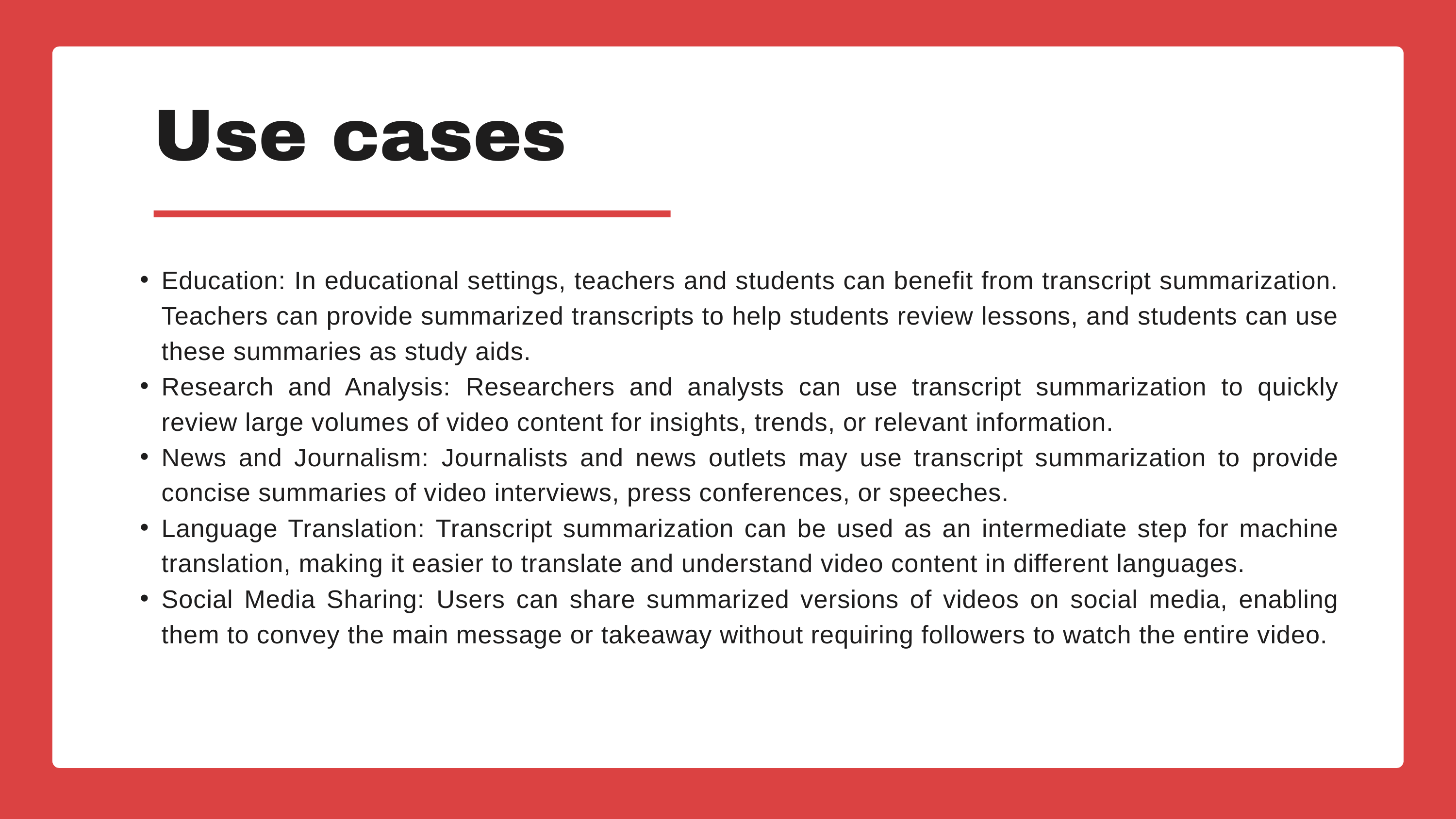

Use cases

Education: In educational settings, teachers and students can benefit from transcript summarization. Teachers can provide summarized transcripts to help students review lessons, and students can use these summaries as study aids.
Research and Analysis: Researchers and analysts can use transcript summarization to quickly review large volumes of video content for insights, trends, or relevant information.
News and Journalism: Journalists and news outlets may use transcript summarization to provide concise summaries of video interviews, press conferences, or speeches.
Language Translation: Transcript summarization can be used as an intermediate step for machine translation, making it easier to translate and understand video content in different languages.
Social Media Sharing: Users can share summarized versions of videos on social media, enabling them to convey the main message or takeaway without requiring followers to watch the entire video.